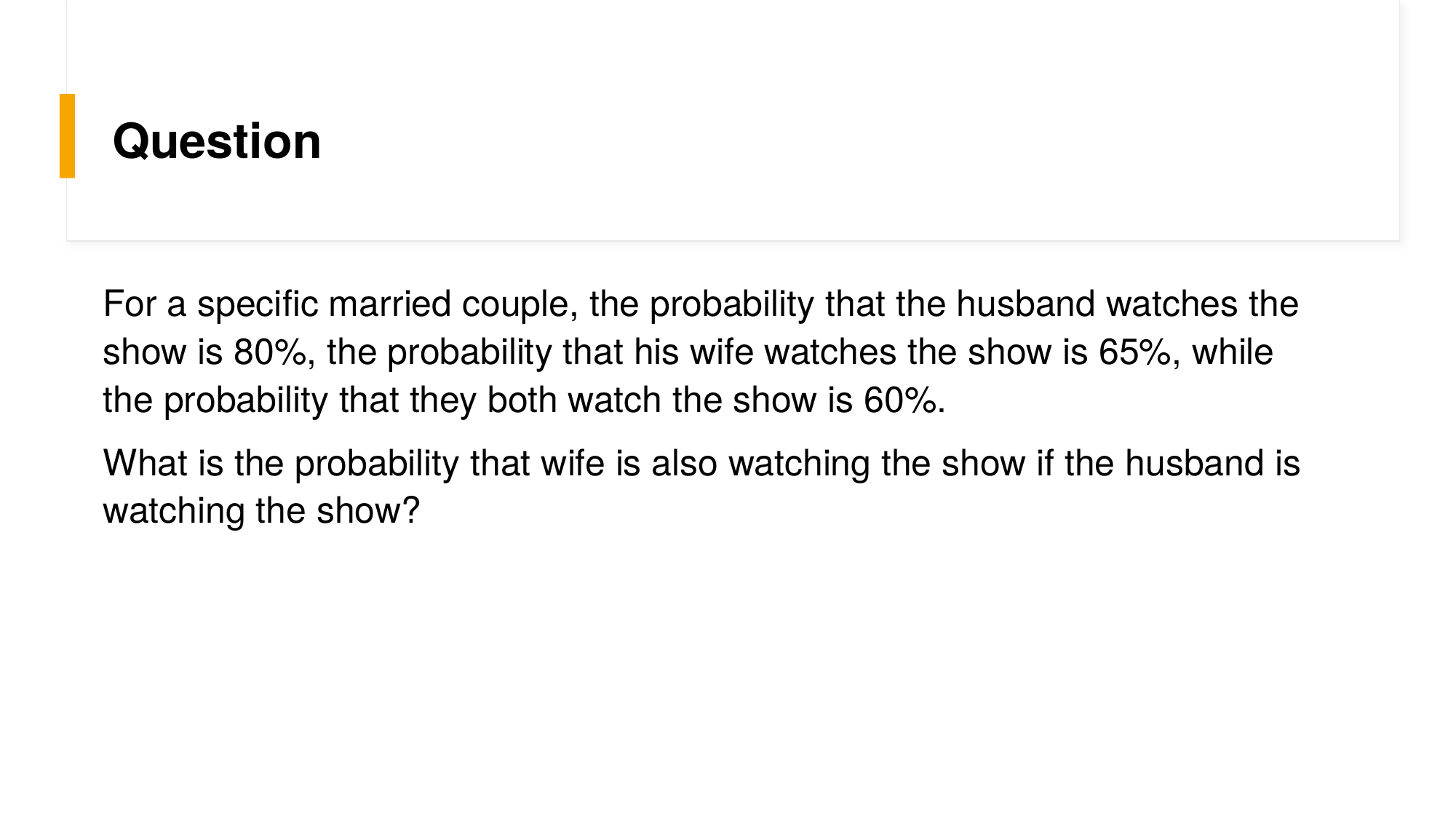

# Question
For a specific married couple, the probability that the husband watches the show is 80%, the probability that his wife watches the show is 65%, while the probability that they both watch the show is 60%.
What is the probability that wife is also watching the show if the husband is watching the show?